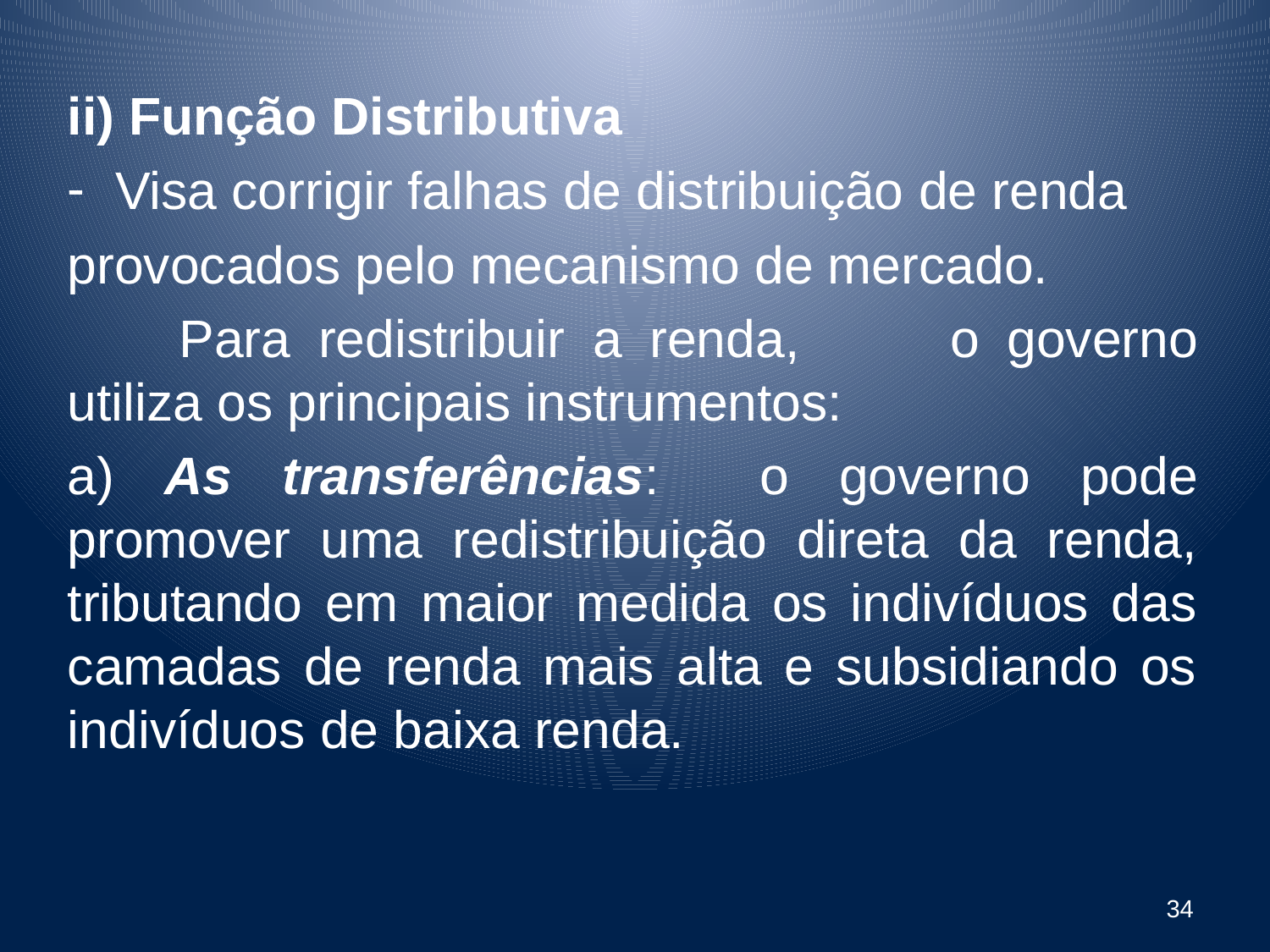

ii) Função Distributiva
Visa corrigir falhas de distribuição de renda
provocados pelo mecanismo de mercado.
    Para redistribuir a renda,	 o governo utiliza os principais instrumentos:
a) As transferências:  o governo pode promover uma redistribuição direta da renda, tributando em maior medida os indivíduos das camadas de renda mais alta e subsidiando os indivíduos de baixa renda.

34